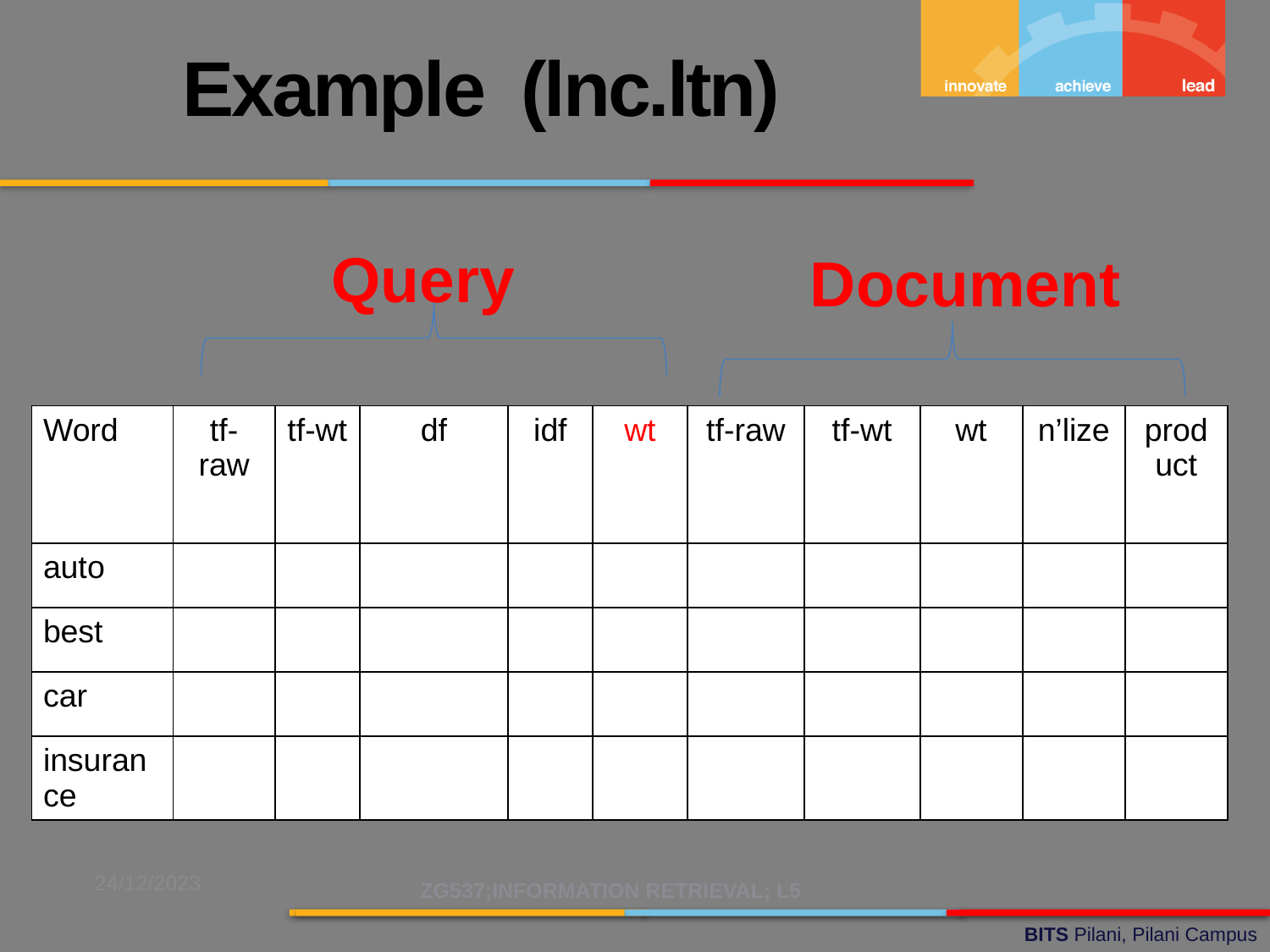

Example  (lnc.ltn)

Query
Document
| Word | tf-raw | tf-wt | df | idf | wt | tf-raw | tf-wt | wt | n’lize | product |
| --- | --- | --- | --- | --- | --- | --- | --- | --- | --- | --- |
| auto |  |  |  |  |  |  |  |  |  |  |
| best |  |  |  |  |  |  |  |  |  |  |
| car |  |  |  |  |  |  |  |  |  |  |
| insurance |  |  |  |  |  |  |  |  |  |  |
24/12/2023
ZG537;INFORMATION RETRIEVAL; L5